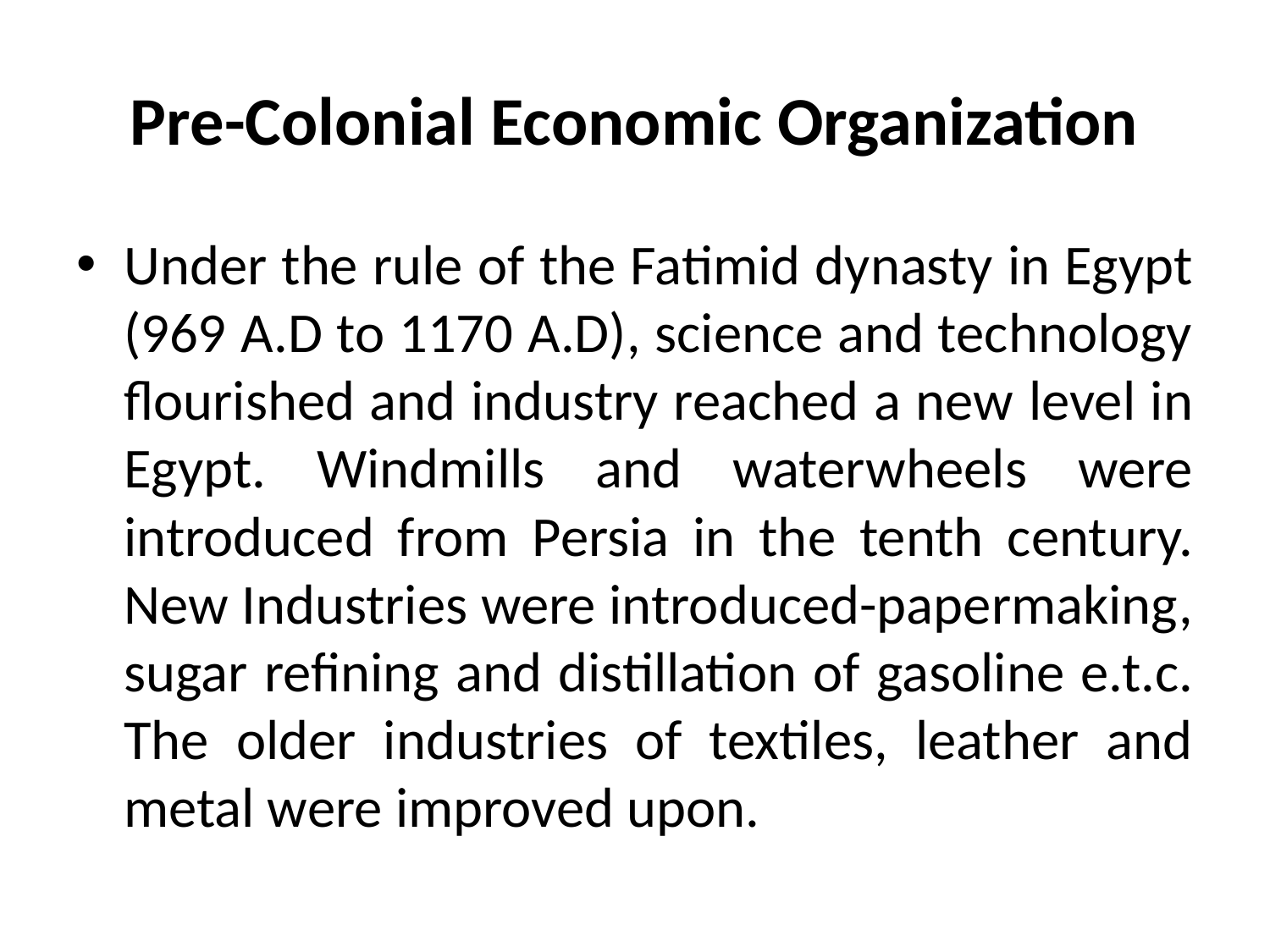

# Pre-Colonial Economic Organization
Under the rule of the Fatimid dynasty in Egypt (969 A.D to 1170 A.D), science and technology flourished and industry reached a new level in Egypt. Windmills and waterwheels were introduced from Persia in the tenth century. New Industries were introduced-papermaking, sugar refining and distillation of gasoline e.t.c. The older industries of textiles, leather and metal were improved upon.